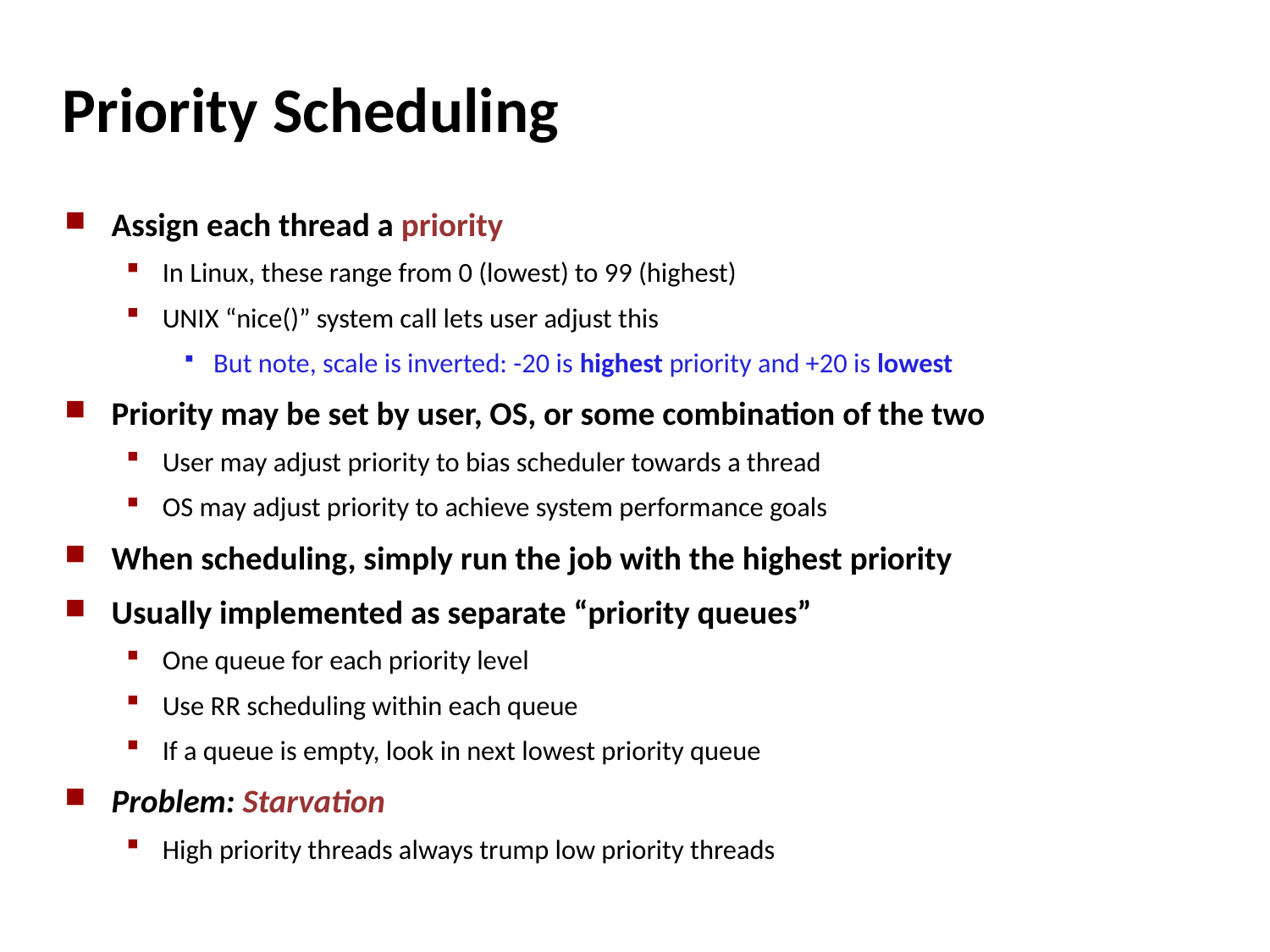

# Priority Scheduling
Assign each thread a priority
In Linux, these range from 0 (lowest) to 99 (highest)‏
UNIX “nice()” system call lets user adjust this
But note, scale is inverted: -20 is highest priority and +20 is lowest
Priority may be set by user, OS, or some combination of the two
User may adjust priority to bias scheduler towards a thread
OS may adjust priority to achieve system performance goals
When scheduling, simply run the job with the highest priority
Usually implemented as separate “priority queues”
One queue for each priority level
Use RR scheduling within each queue
If a queue is empty, look in next lowest priority queue
Problem: Starvation
High priority threads always trump low priority threads